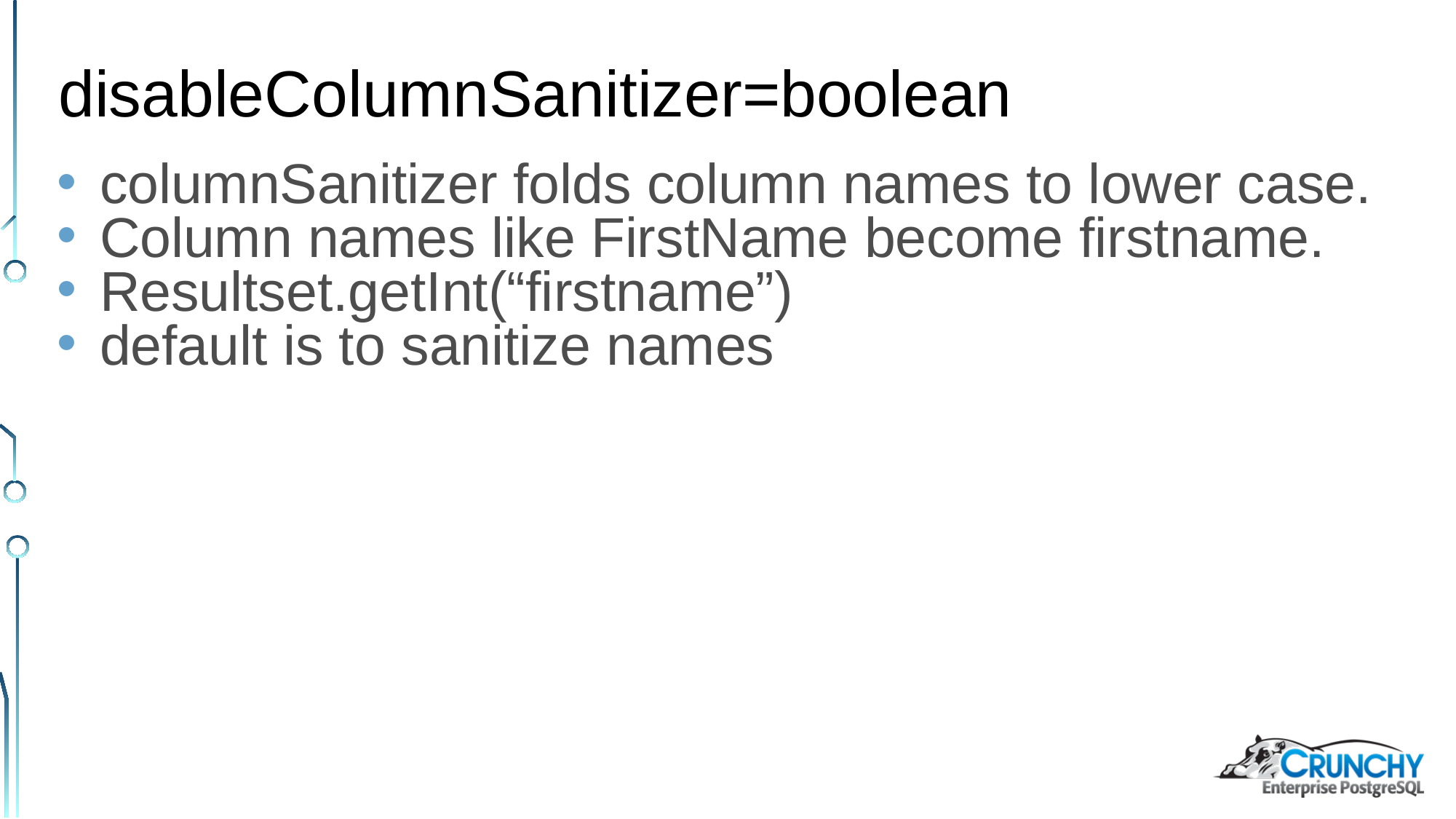

disableColumnSanitizer=boolean
columnSanitizer folds column names to lower case.
Column names like FirstName become firstname.
Resultset.getInt(“firstname”)
default is to sanitize names